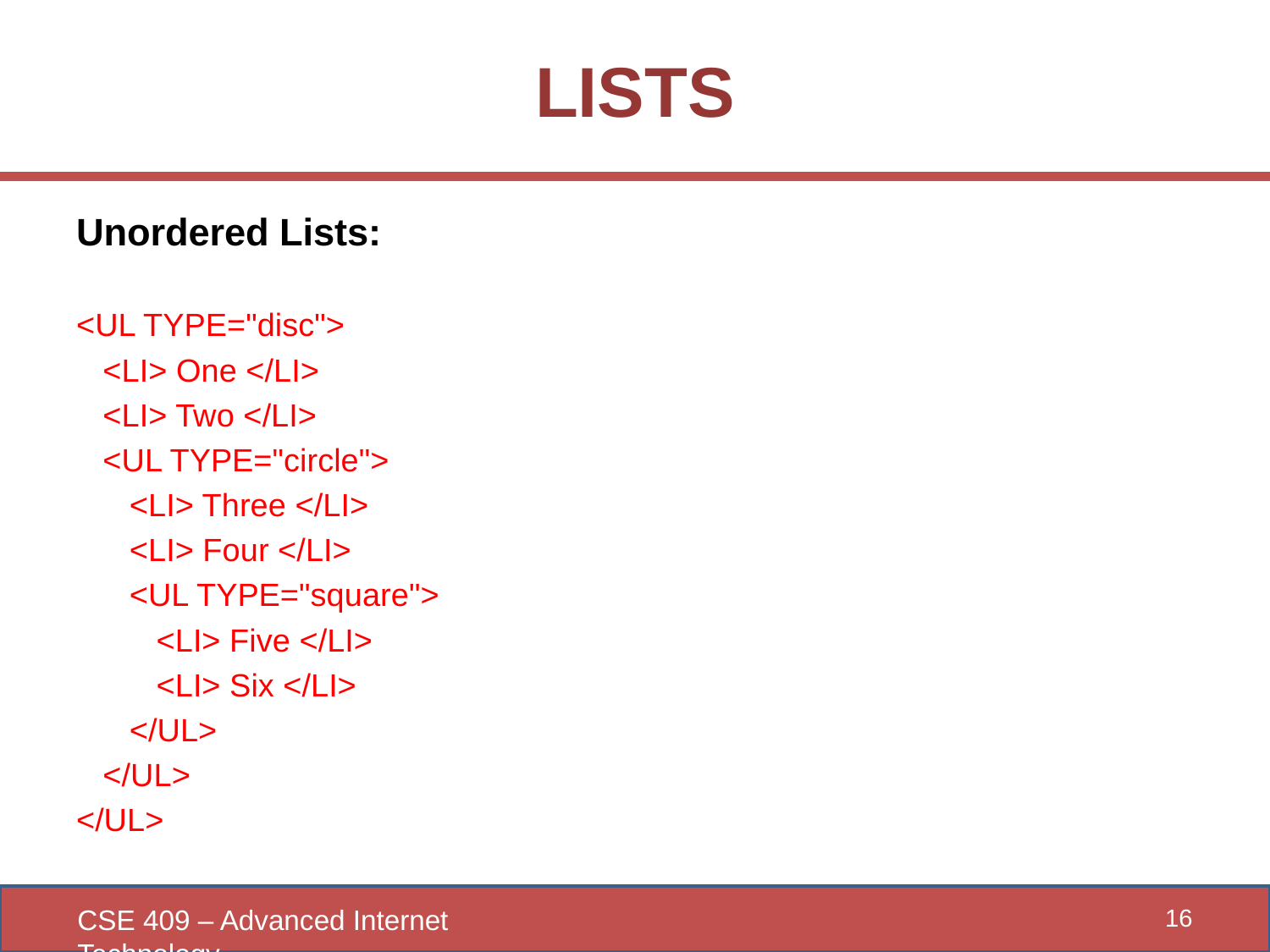

# LISTS
Unordered Lists:

<UL TYPE="disc">
   <LI> One </LI>
   <LI> Two </LI>
   <UL TYPE="circle">
      <LI> Three </LI>
      <LI> Four </LI>
      <UL TYPE="square">
         <LI> Five </LI>
         <LI> Six </LI>
      </UL>
   </UL>
</UL>